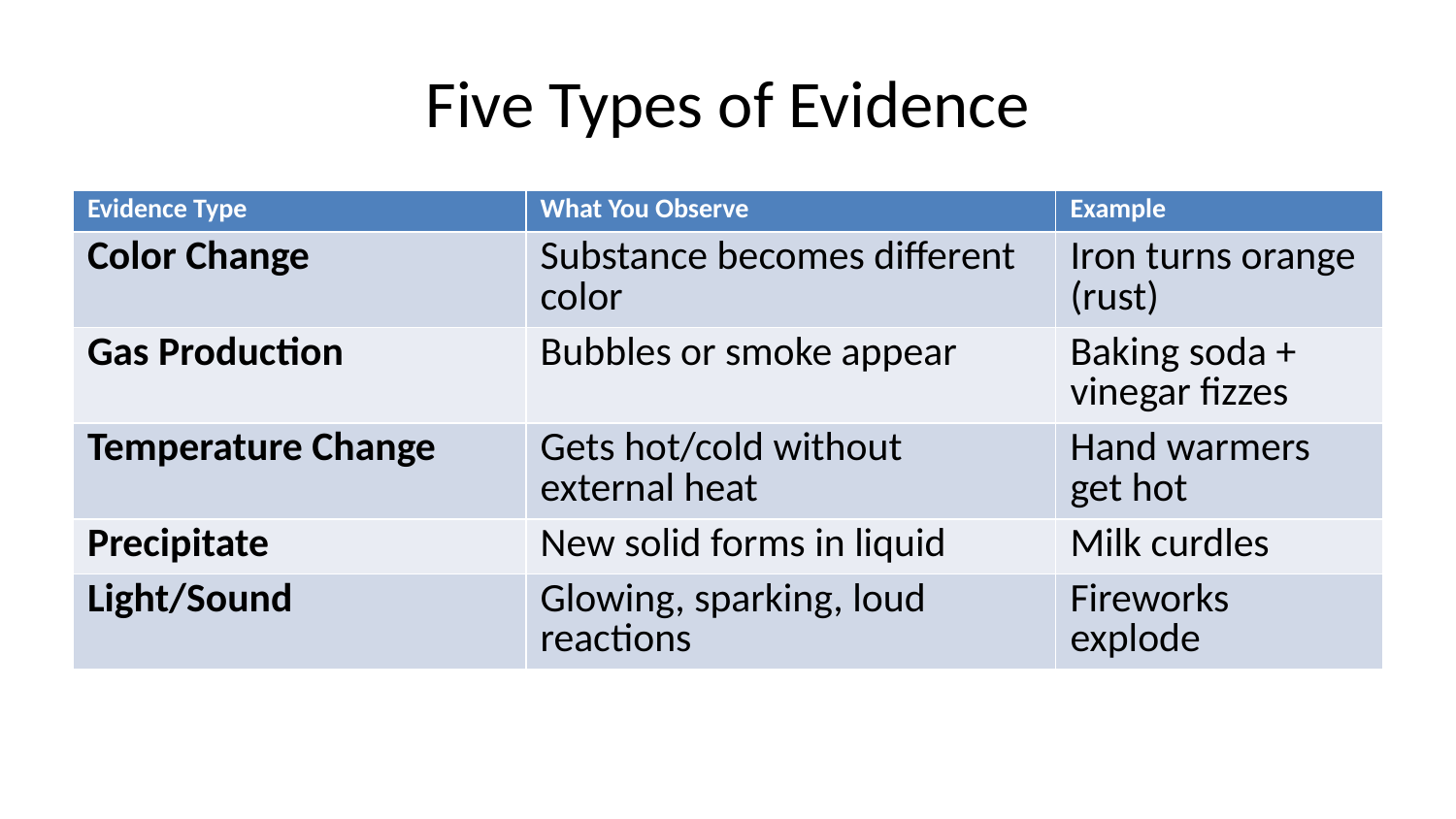

# Five Types of Evidence
| Evidence Type | What You Observe | Example |
| --- | --- | --- |
| Color Change | Substance becomes different color | Iron turns orange (rust) |
| Gas Production | Bubbles or smoke appear | Baking soda + vinegar fizzes |
| Temperature Change | Gets hot/cold without external heat | Hand warmers get hot |
| Precipitate | New solid forms in liquid | Milk curdles |
| Light/Sound | Glowing, sparking, loud reactions | Fireworks explode |